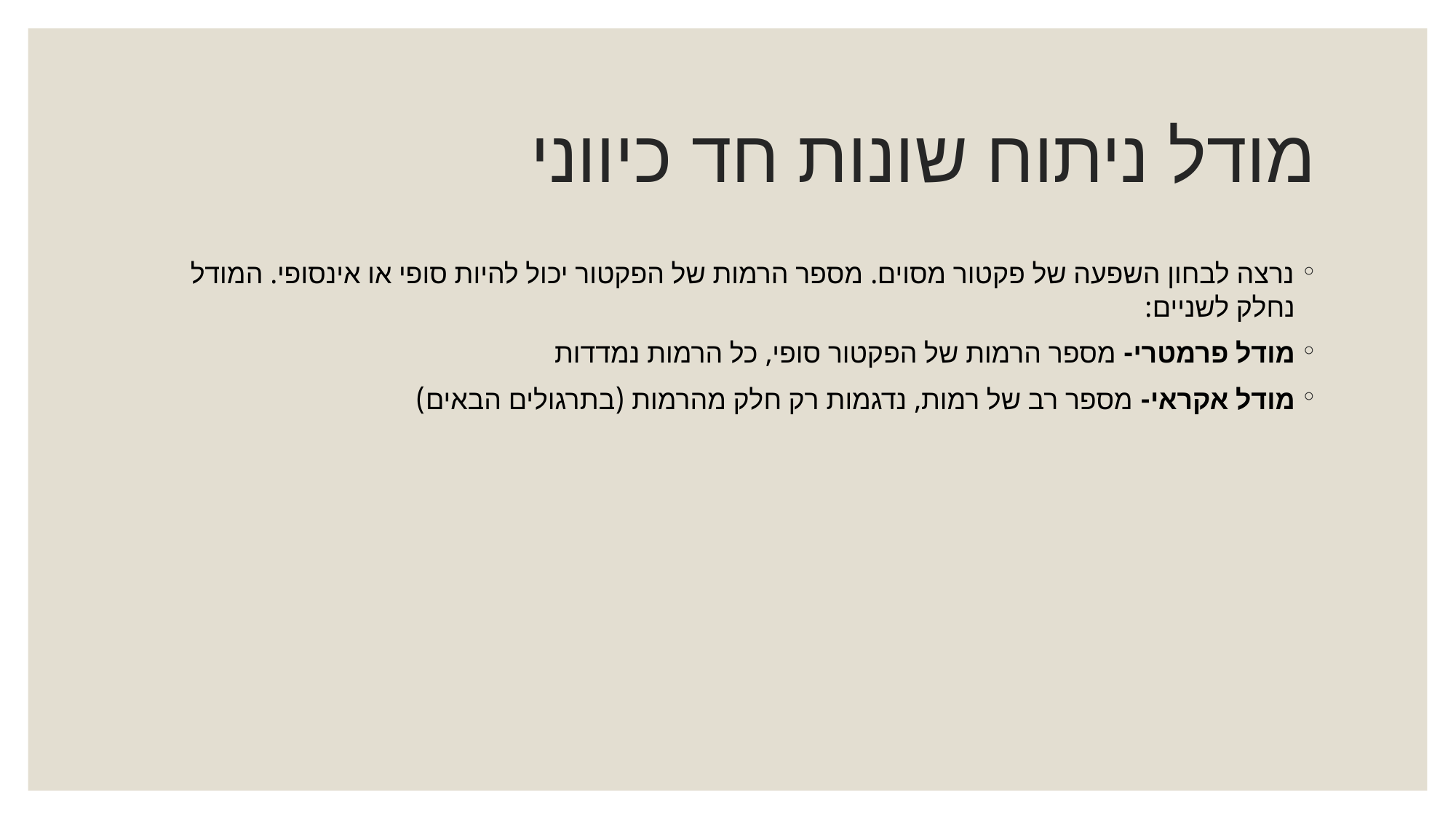

# מודל ניתוח שונות חד כיווני
נרצה לבחון השפעה של פקטור מסוים. מספר הרמות של הפקטור יכול להיות סופי או אינסופי. המודל נחלק לשניים:
מודל פרמטרי- מספר הרמות של הפקטור סופי, כל הרמות נמדדות
מודל אקראי- מספר רב של רמות, נדגמות רק חלק מהרמות (בתרגולים הבאים)